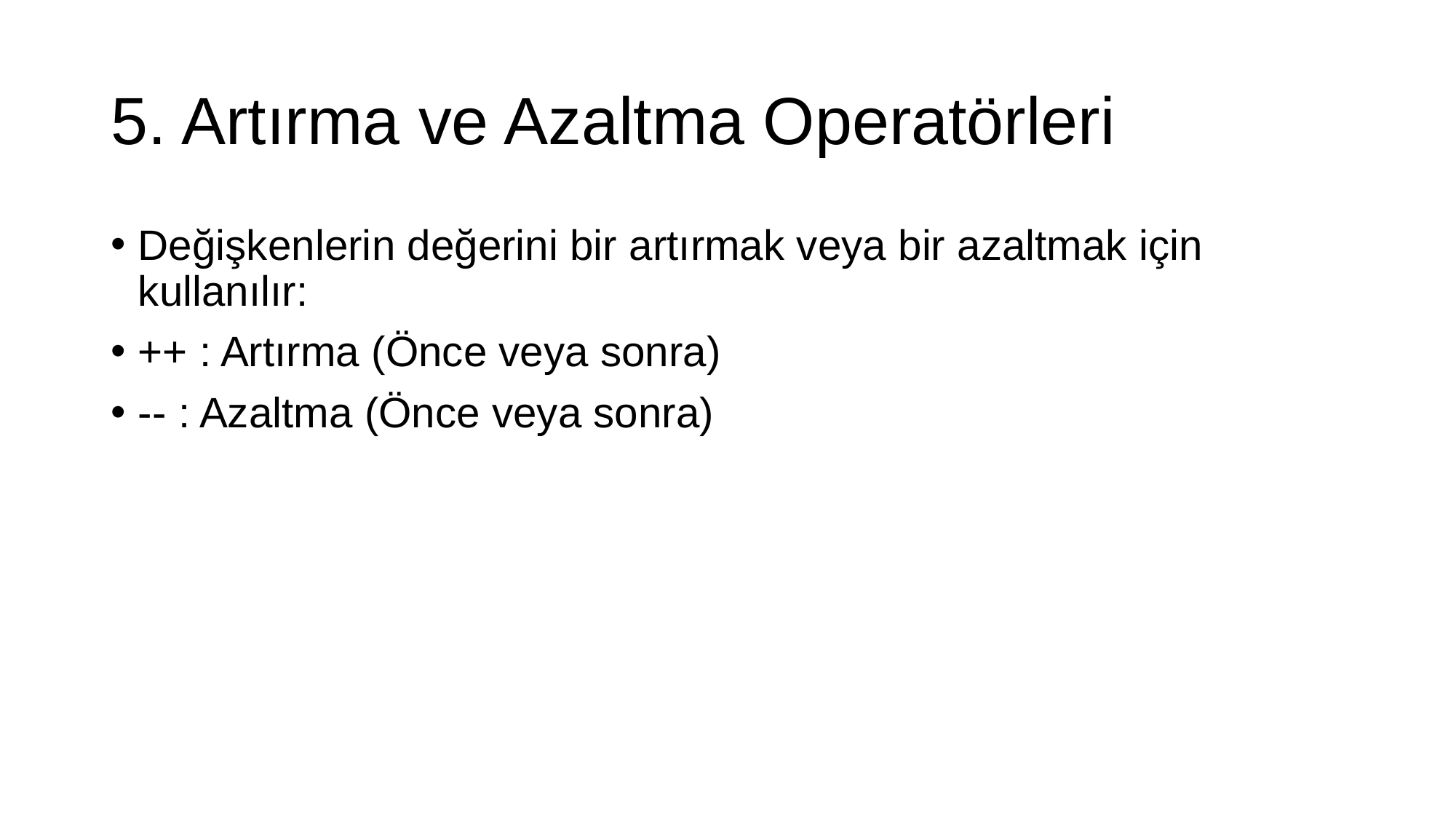

# 5. Artırma ve Azaltma Operatörleri
Değişkenlerin değerini bir artırmak veya bir azaltmak için kullanılır:
++ : Artırma (Önce veya sonra)
-- : Azaltma (Önce veya sonra)